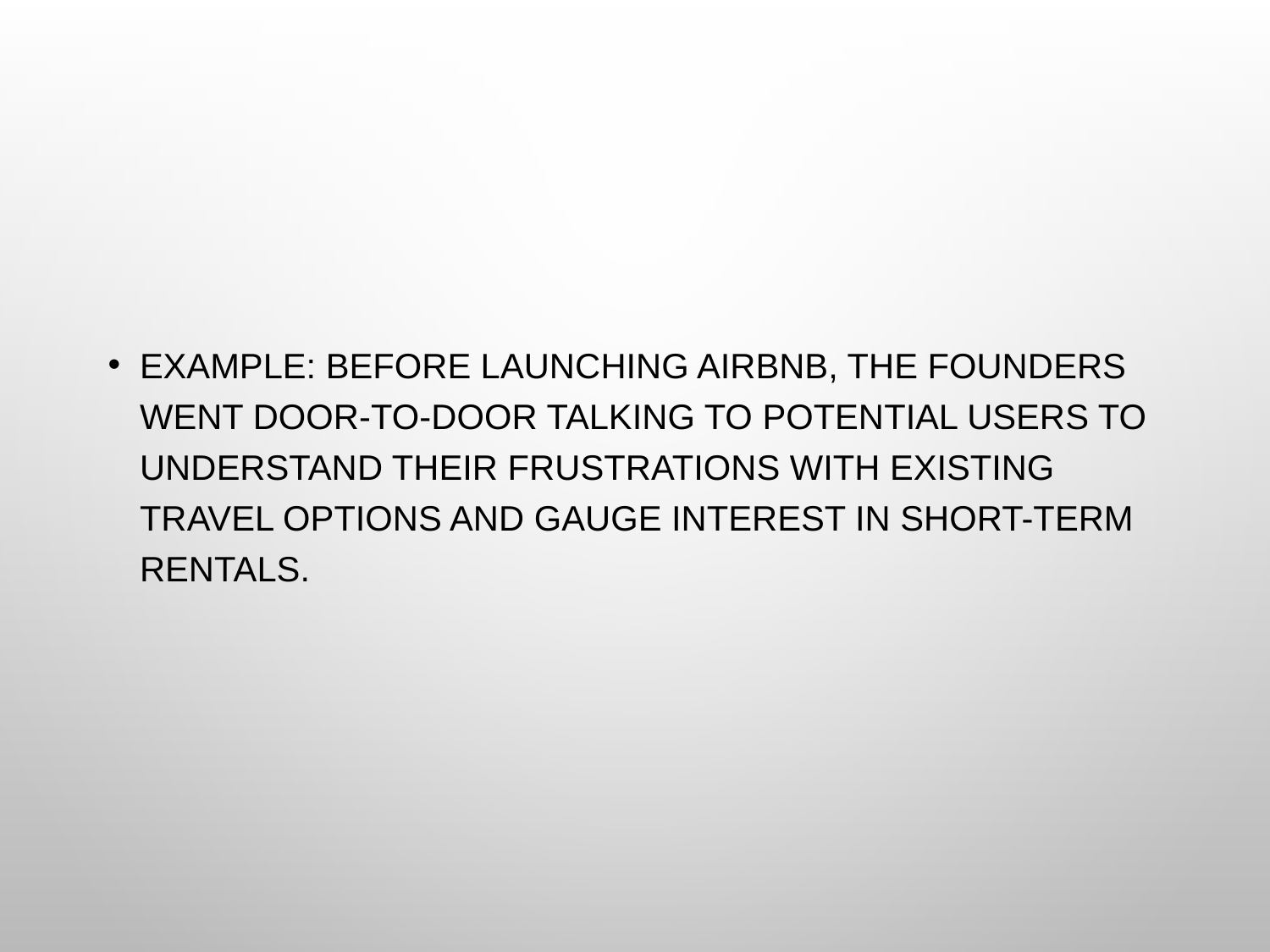

#
Example: Before launching Airbnb, the founders went door-to-door talking to potential users to understand their frustrations with existing travel options and gauge interest in short-term rentals.